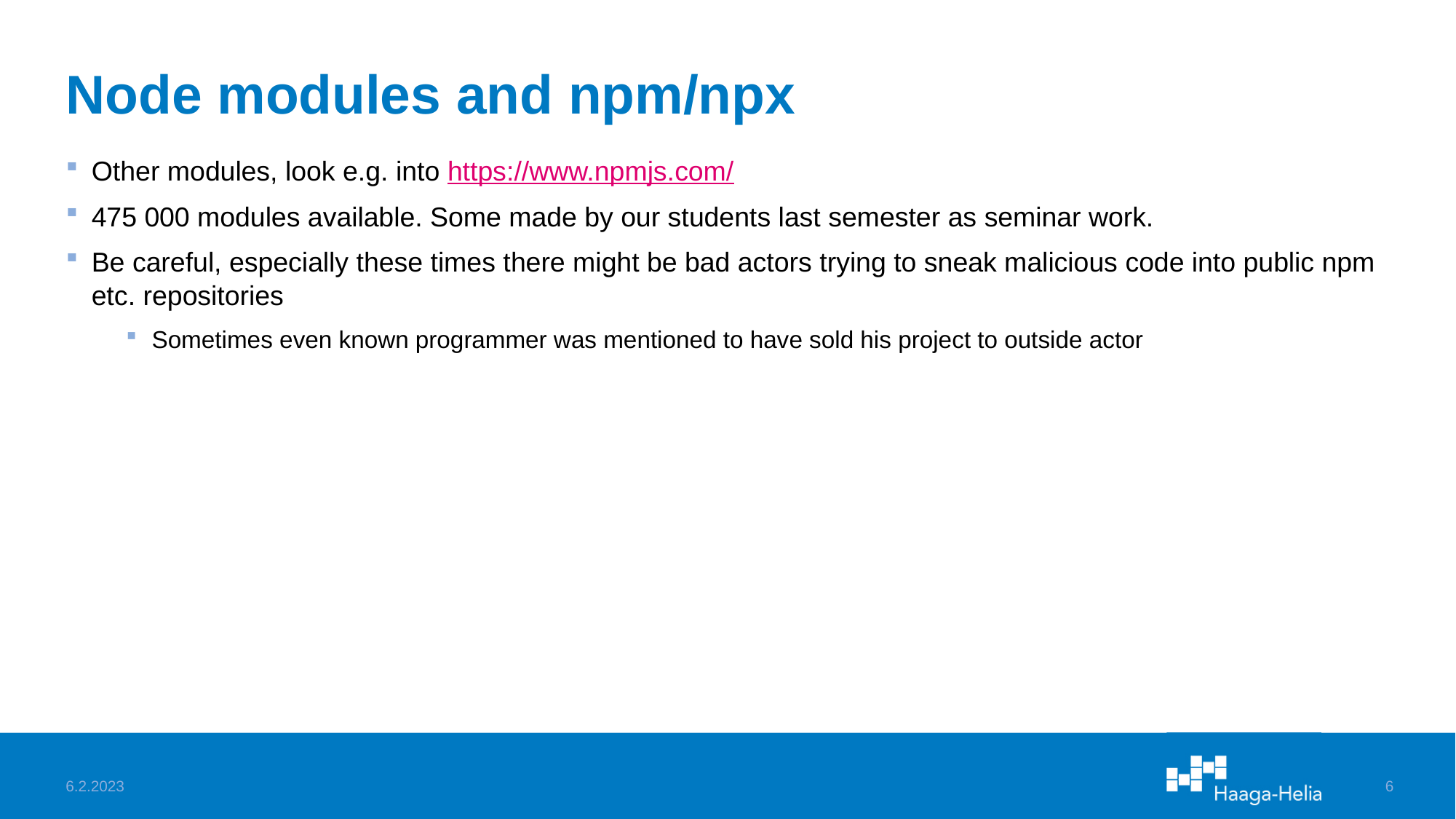

# Node modules and npm/npx
Other modules, look e.g. into https://www.npmjs.com/
475 000 modules available. Some made by our students last semester as seminar work.
Be careful, especially these times there might be bad actors trying to sneak malicious code into public npm etc. repositories
Sometimes even known programmer was mentioned to have sold his project to outside actor

6.2.2023

6